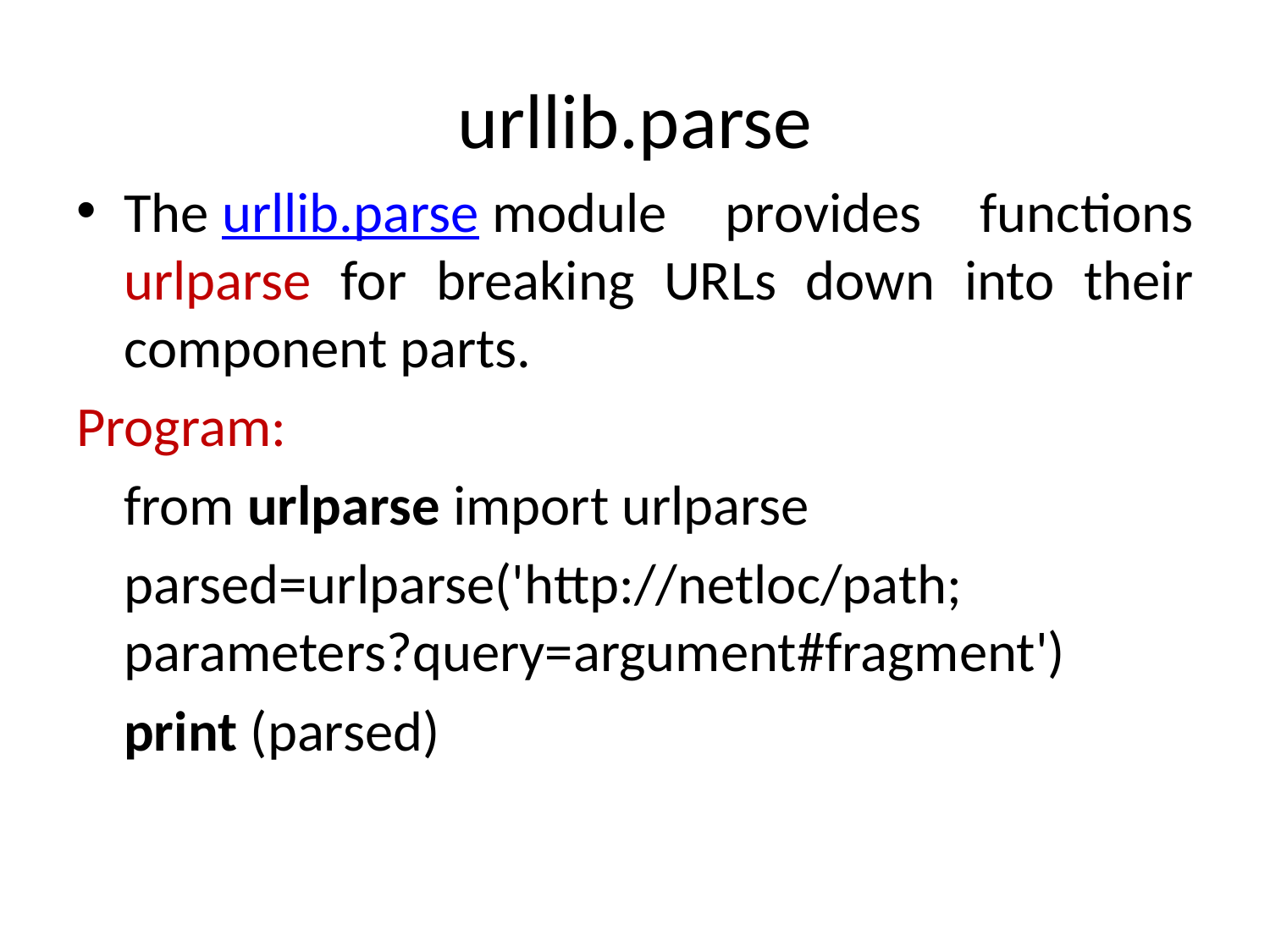

# urllib.parse
The urllib.parse module provides functions urlparse for breaking URLs down into their component parts.
Program:
	from urlparse import urlparse
	parsed=urlparse('http://netloc/path; parameters?query=argument#fragment')
	print (parsed)